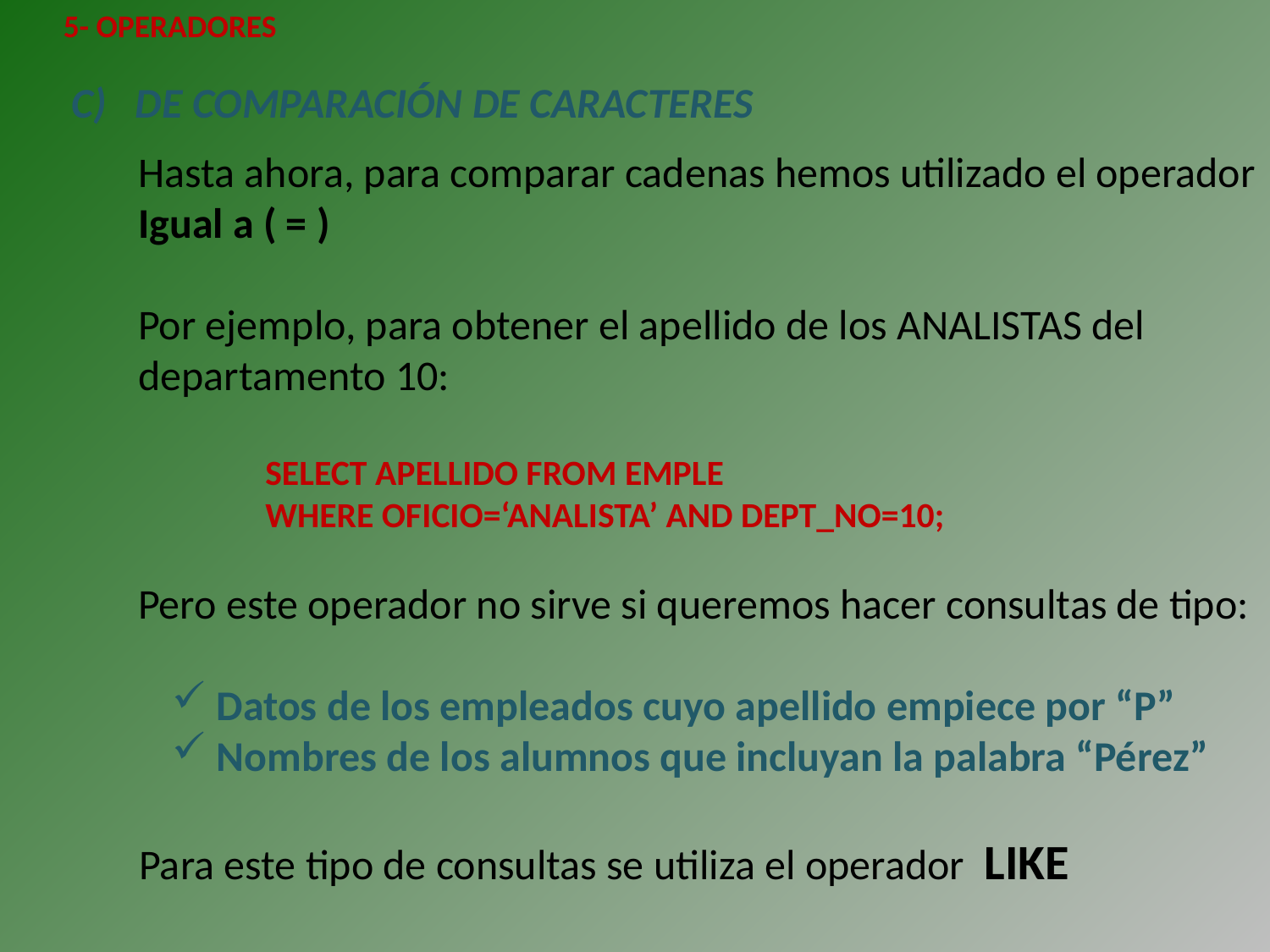

5- OPERADORES
DE COMPARACIÓN DE CARACTERES
Hasta ahora, para comparar cadenas hemos utilizado el operador Igual a ( = )

Por ejemplo, para obtener el apellido de los ANALISTAS del departamento 10:

	SELECT APELLIDO FROM EMPLE
	WHERE OFICIO=‘ANALISTA’ AND DEPT_NO=10;

Pero este operador no sirve si queremos hacer consultas de tipo:

 Datos de los empleados cuyo apellido empiece por “P”
 Nombres de los alumnos que incluyan la palabra “Pérez”

Para este tipo de consultas se utiliza el operador  LIKE